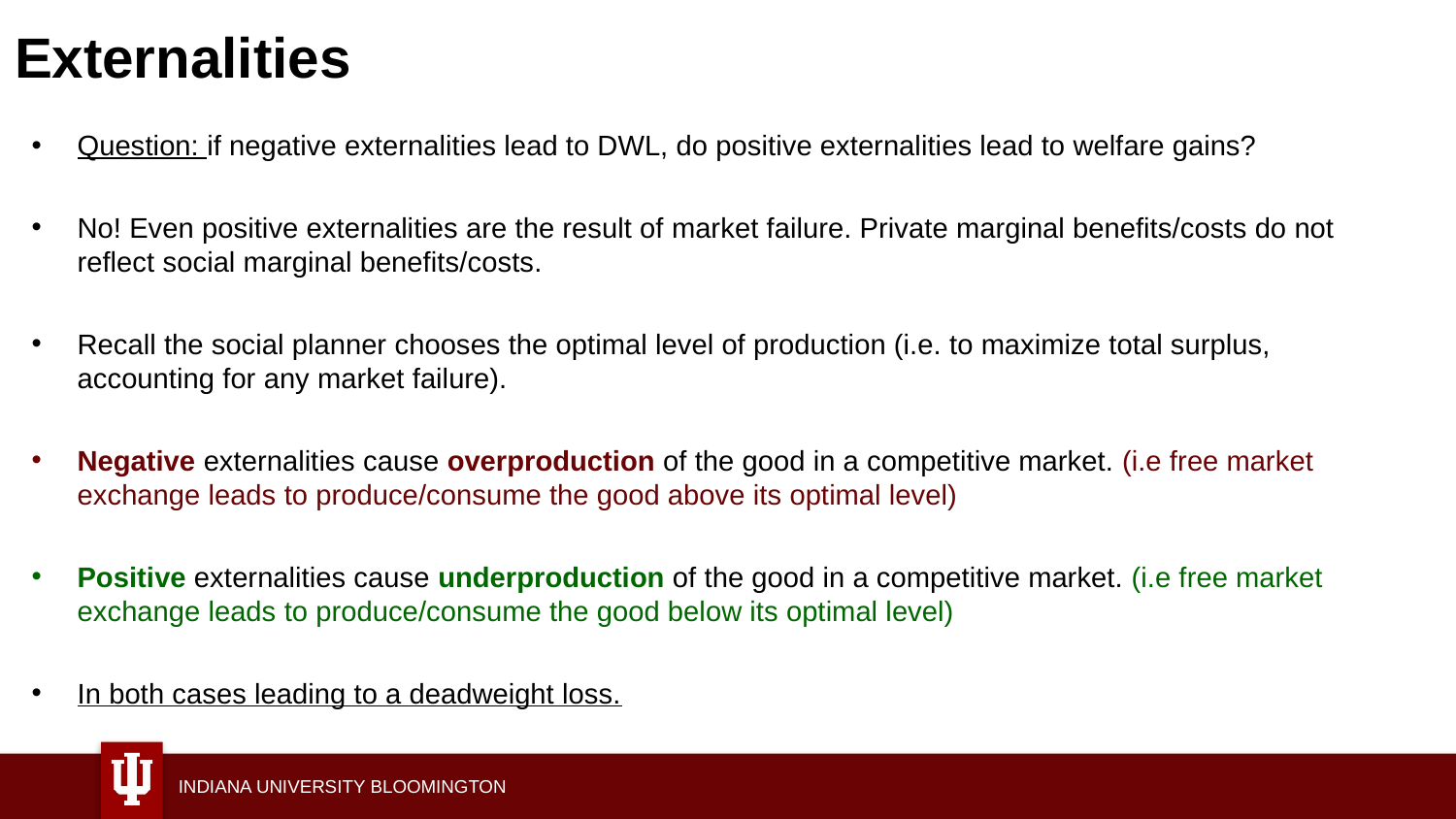

# Externalities
Question: if negative externalities lead to DWL, do positive externalities lead to welfare gains?
No! Even positive externalities are the result of market failure. Private marginal benefits/costs do not reflect social marginal benefits/costs.
Recall the social planner chooses the optimal level of production (i.e. to maximize total surplus, accounting for any market failure).
Negative externalities cause overproduction of the good in a competitive market. (i.e free market exchange leads to produce/consume the good above its optimal level)
Positive externalities cause underproduction of the good in a competitive market. (i.e free market exchange leads to produce/consume the good below its optimal level)
In both cases leading to a deadweight loss.